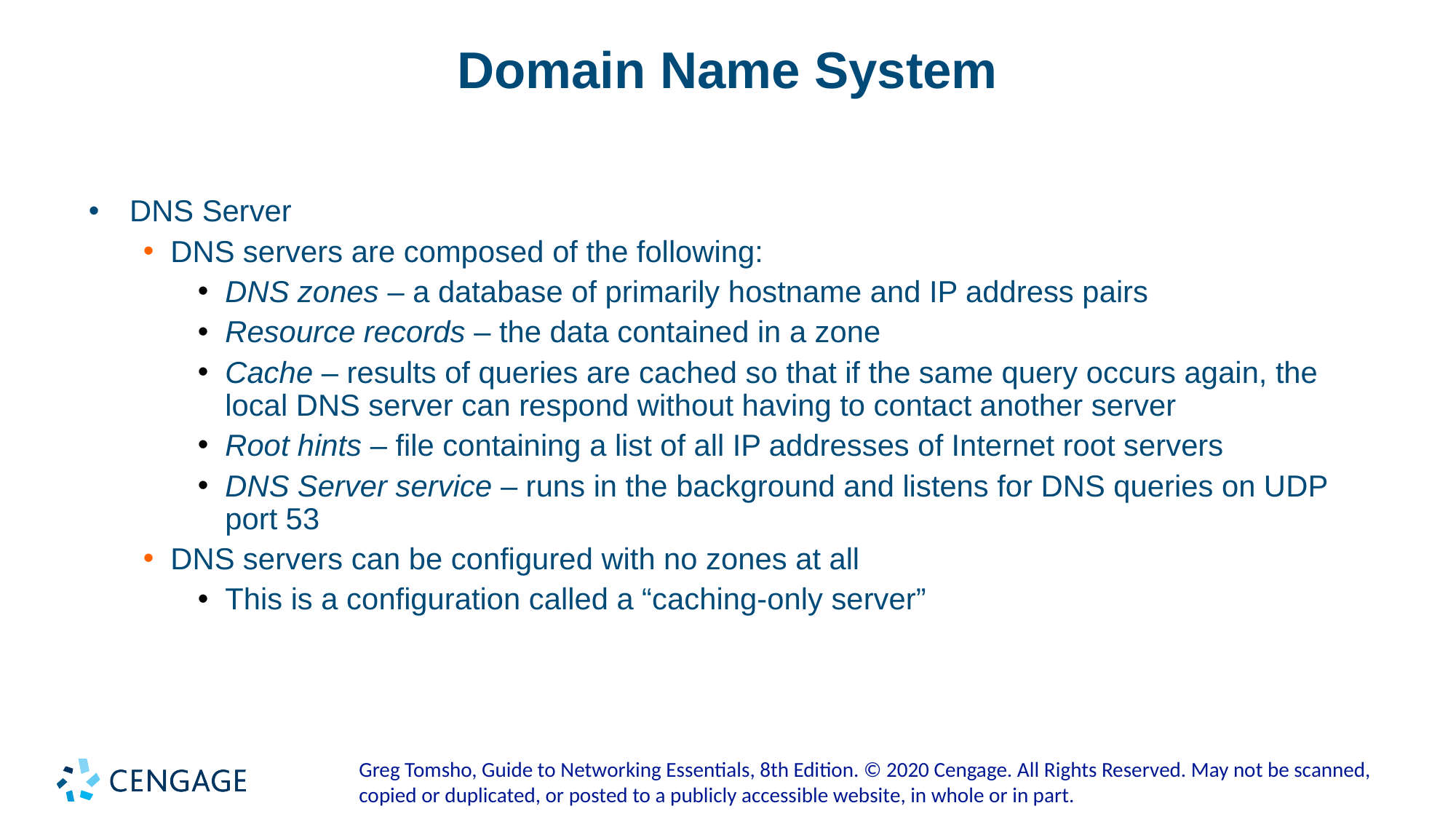

# Domain Name System
DNS Server
DNS servers are composed of the following:
DNS zones – a database of primarily hostname and IP address pairs
Resource records – the data contained in a zone
Cache – results of queries are cached so that if the same query occurs again, the local DNS server can respond without having to contact another server
Root hints – file containing a list of all IP addresses of Internet root servers
DNS Server service – runs in the background and listens for DNS queries on UDP port 53
DNS servers can be configured with no zones at all
This is a configuration called a “caching-only server”